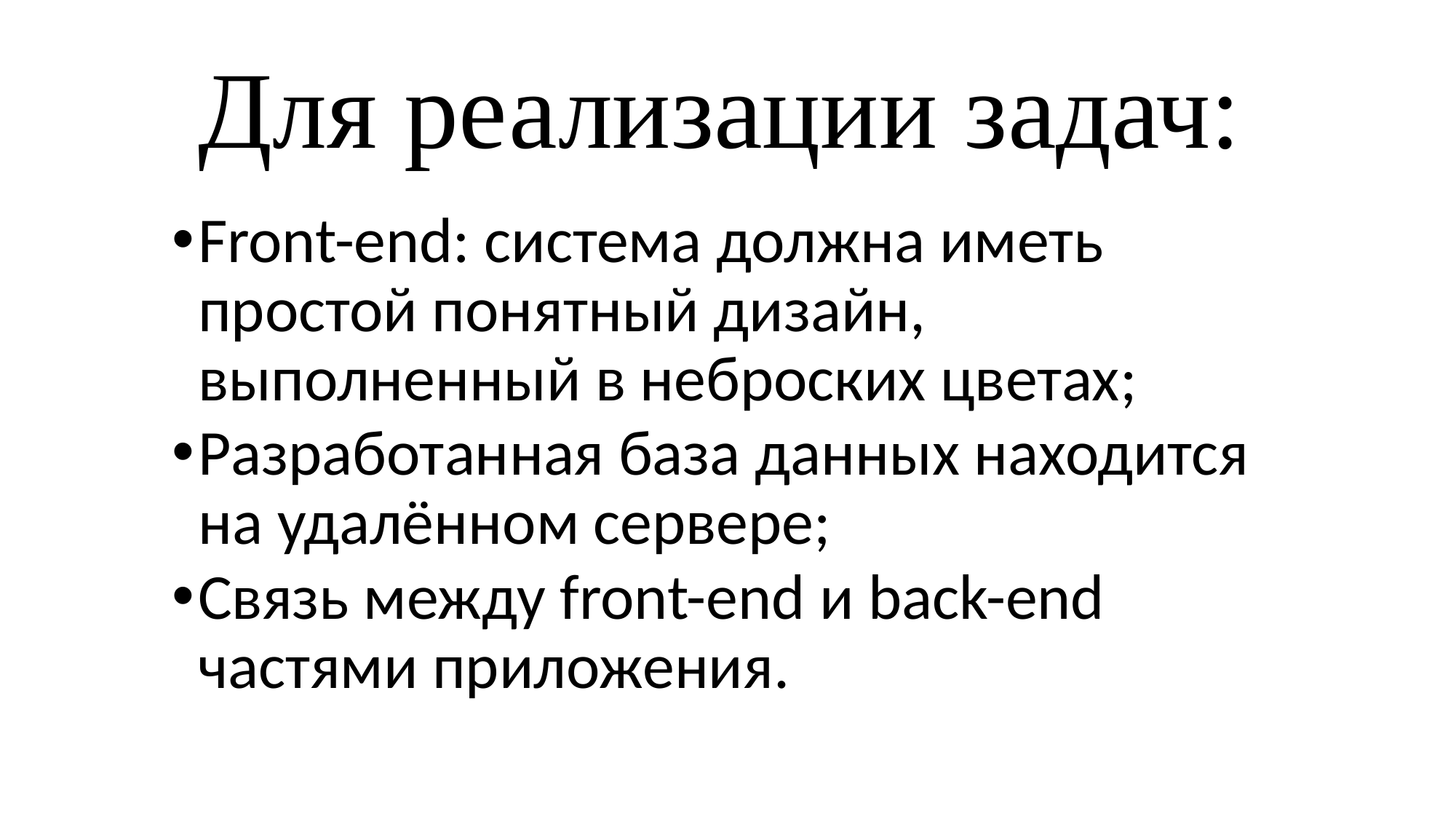

# Для реализации задач:
Front-end: система должна иметь простой понятный дизайн, выполненный в неброских цветах;
Разработанная база данных находится на удалённом сервере;
Связь между front-end и back-end частями приложения.